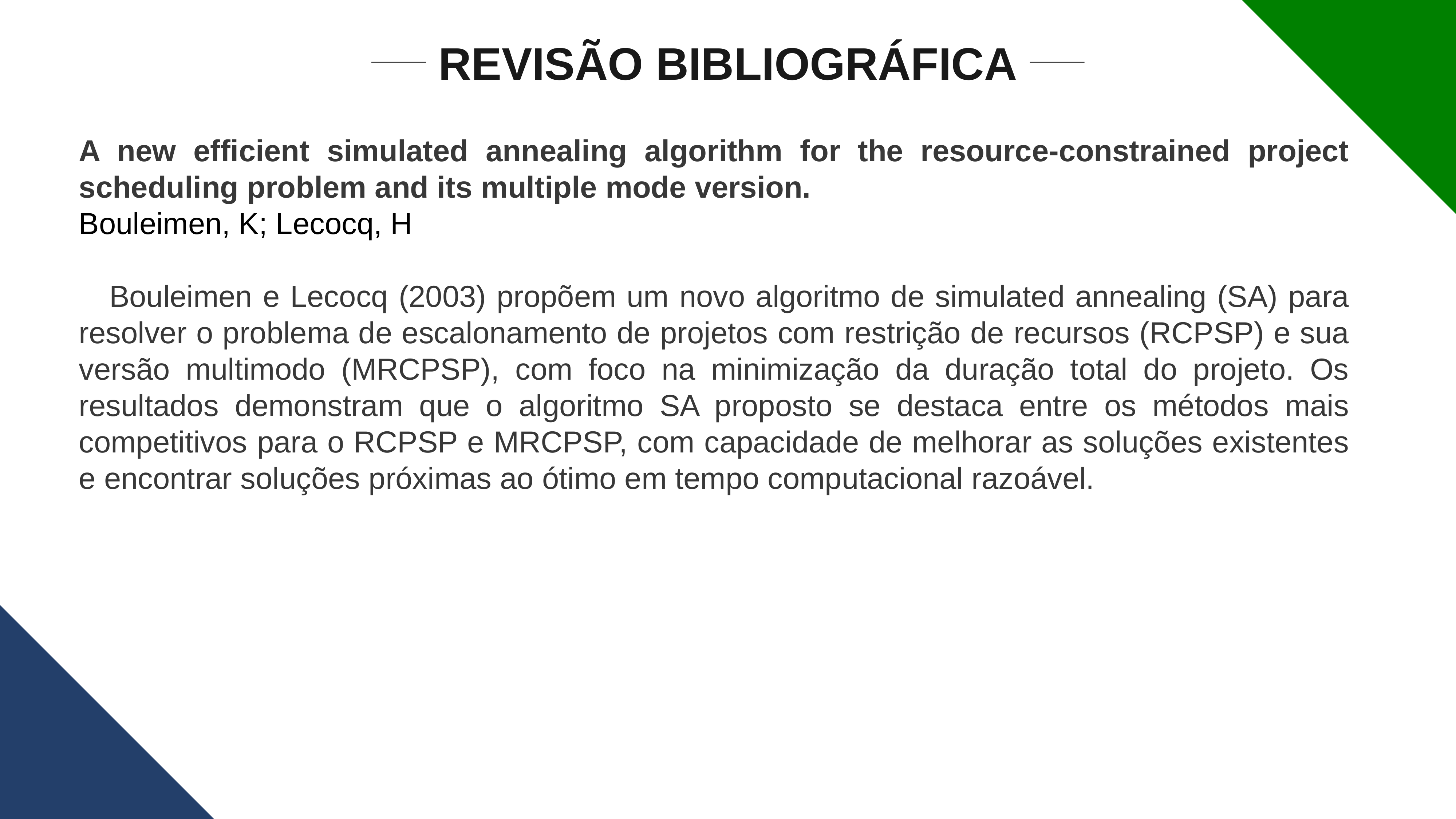

REVISÃO BIBLIOGRÁFICA

A new efficient simulated annealing algorithm for the resource-constrained project scheduling problem and its multiple mode version.
Bouleimen, K; Lecocq, H

 Bouleimen e Lecocq (2003) propõem um novo algoritmo de simulated annealing (SA) para resolver o problema de escalonamento de projetos com restrição de recursos (RCPSP) e sua versão multimodo (MRCPSP), com foco na minimização da duração total do projeto. Os resultados demonstram que o algoritmo SA proposto se destaca entre os métodos mais competitivos para o RCPSP e MRCPSP, com capacidade de melhorar as soluções existentes e encontrar soluções próximas ao ótimo em tempo computacional razoável.